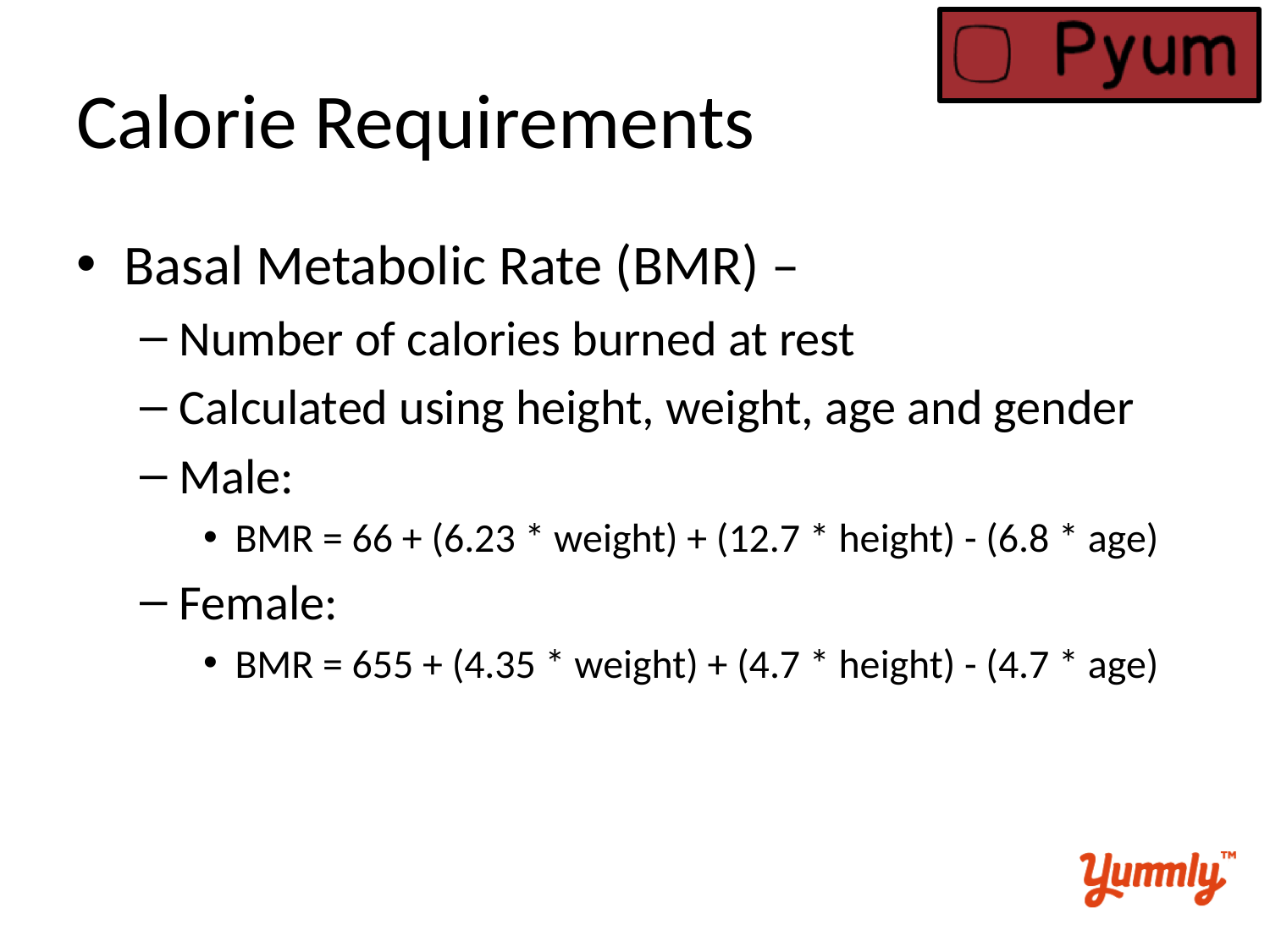

# Calorie Requirements
Basal Metabolic Rate (BMR) –
Number of calories burned at rest
Calculated using height, weight, age and gender
Male:
BMR = 66 + (6.23 * weight) + (12.7 * height) - (6.8 * age)
Female:
BMR = 655 + (4.35 * weight) + (4.7 * height) - (4.7 * age)